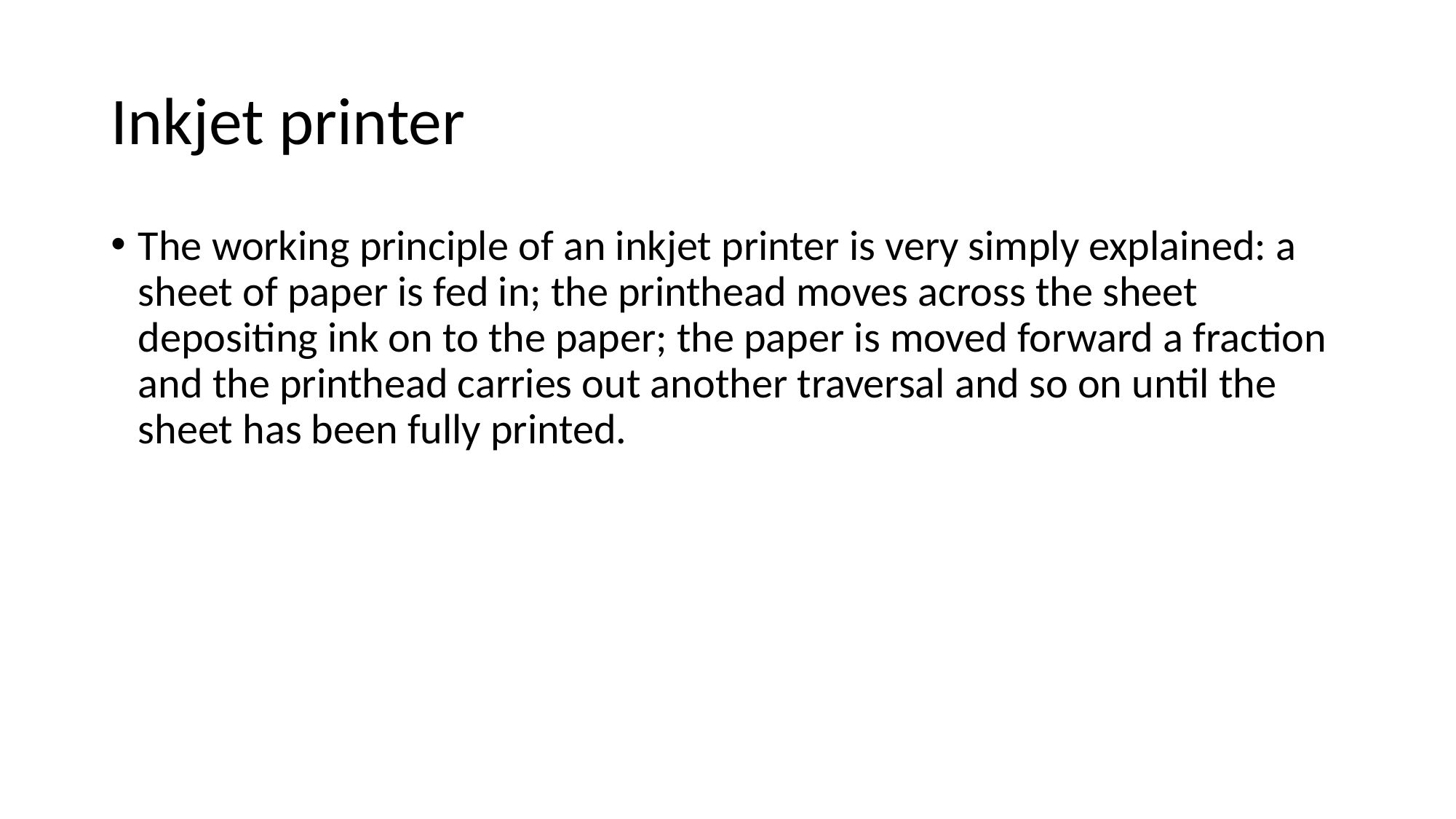

# Inkjet printer
The working principle of an inkjet printer is very simply explained: a sheet of paper is fed in; the printhead moves across the sheet depositing ink on to the paper; the paper is moved forward a fraction and the printhead carries out another traversal and so on until the sheet has been fully printed.